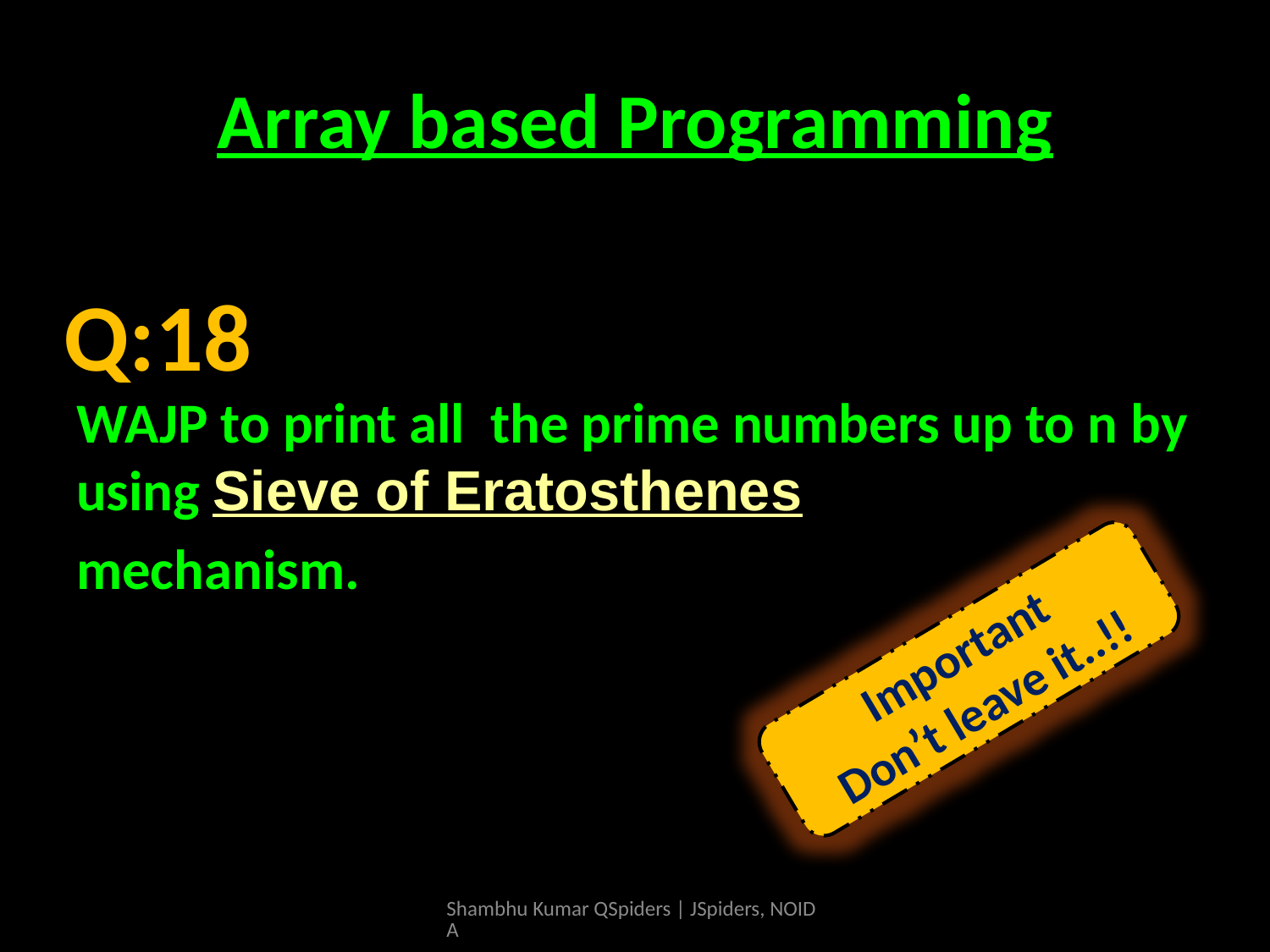

# Array based Programming

WAJP to print all  the prime numbers up to n by using Sieve of Eratosthenes
mechanism.
Q:18
Important
Don’t leave it..!!
Shambhu Kumar QSpiders | JSpiders, NOIDA